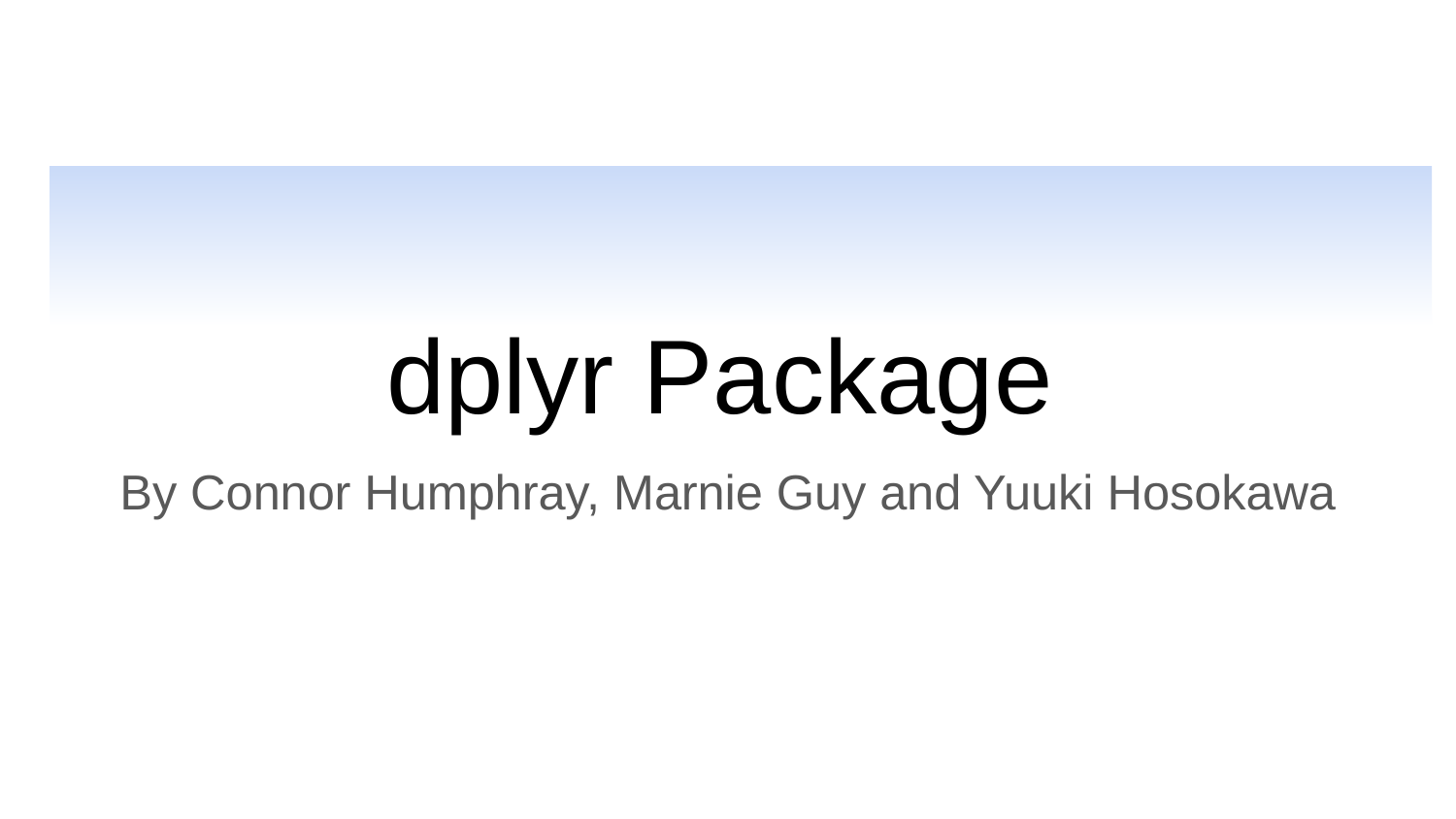

# dplyr Package

By Connor Humphray, Marnie Guy and Yuuki Hosokawa